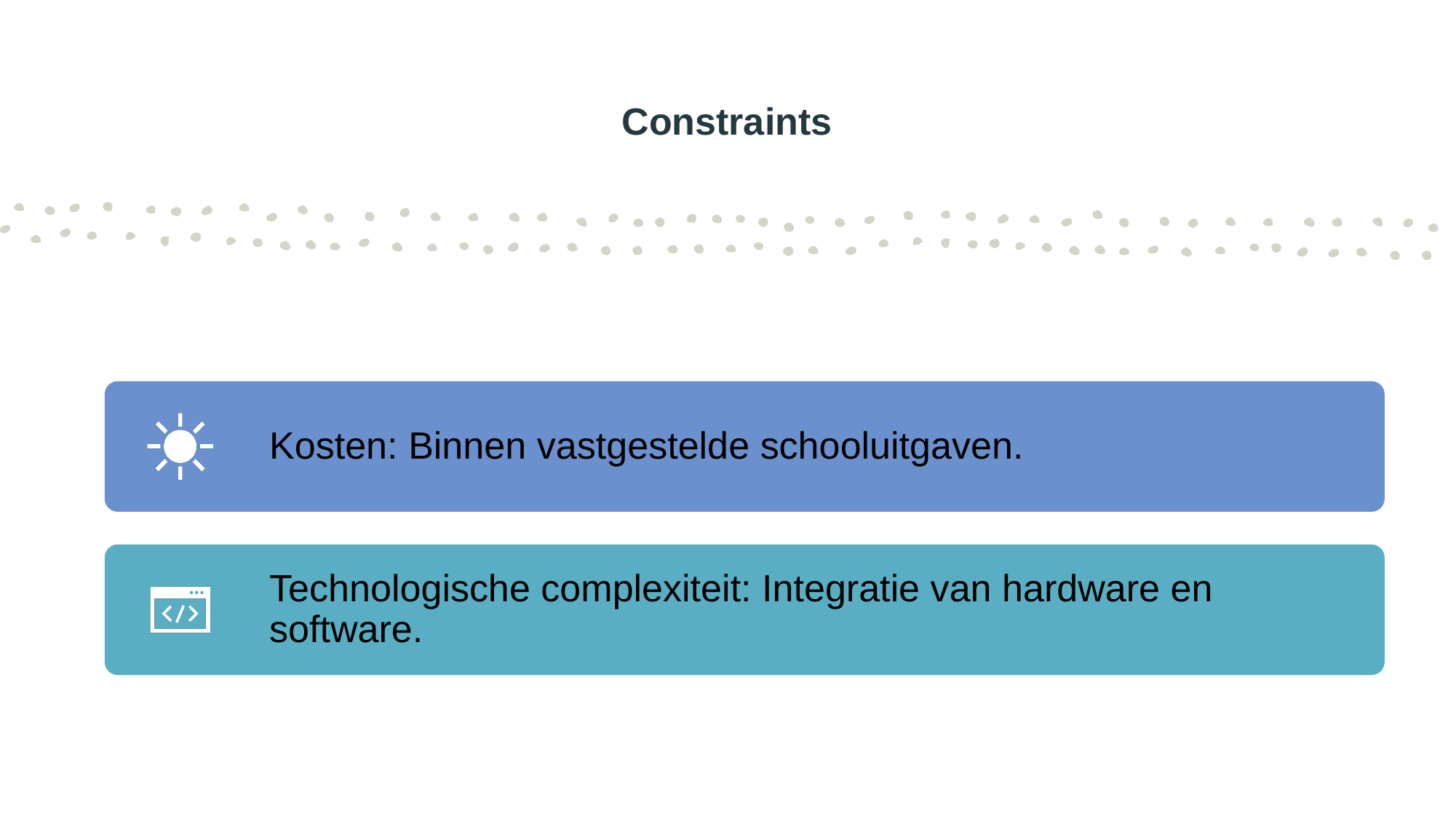

# Constraints

Kosten: Binnen vastgestelde schooluitgaven.
Technologische complexiteit: Integratie van hardware en software.